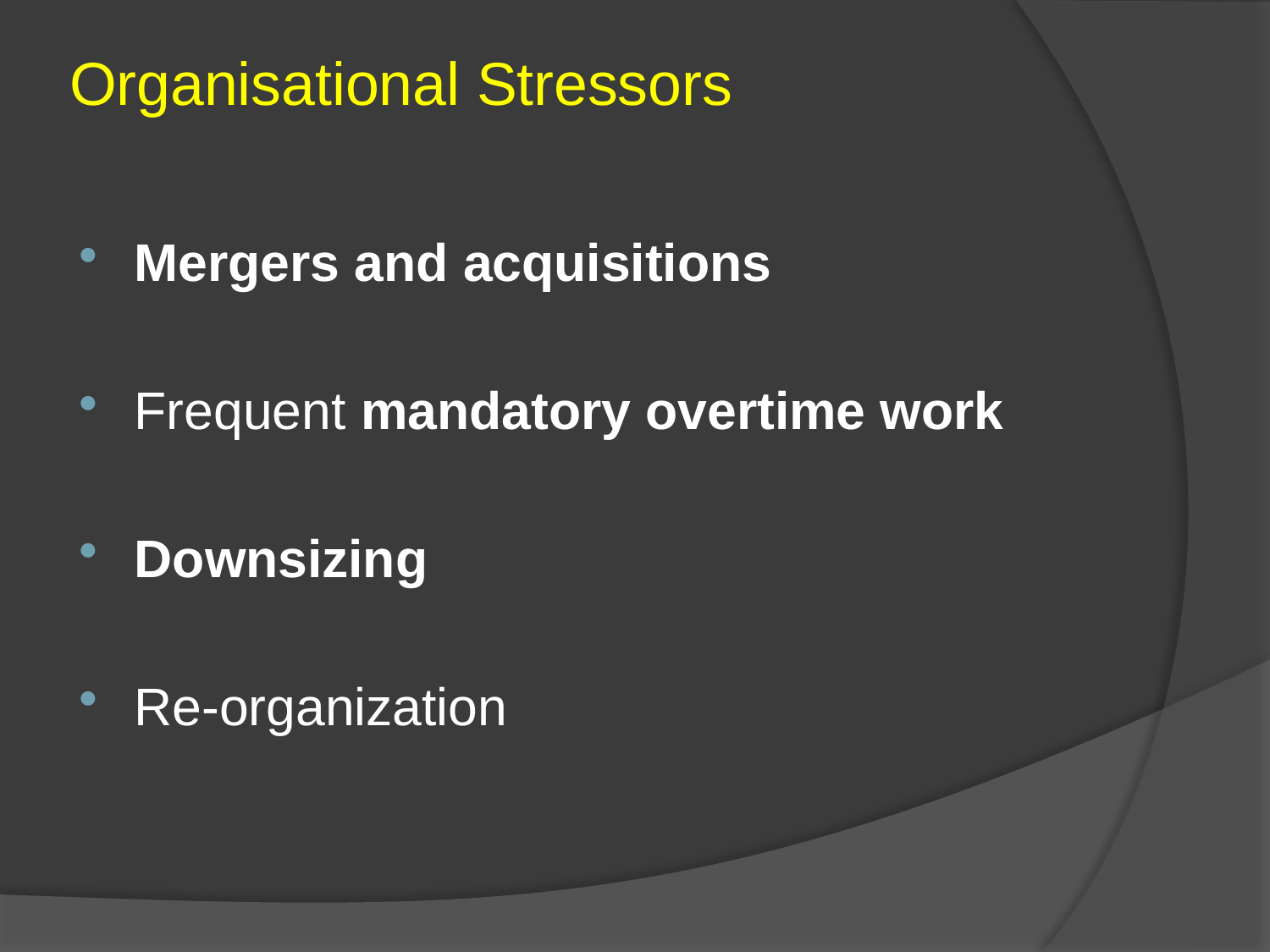

# Organisational Stressors
Mergers and acquisitions

Frequent mandatory overtime work

Downsizing

Re-organization